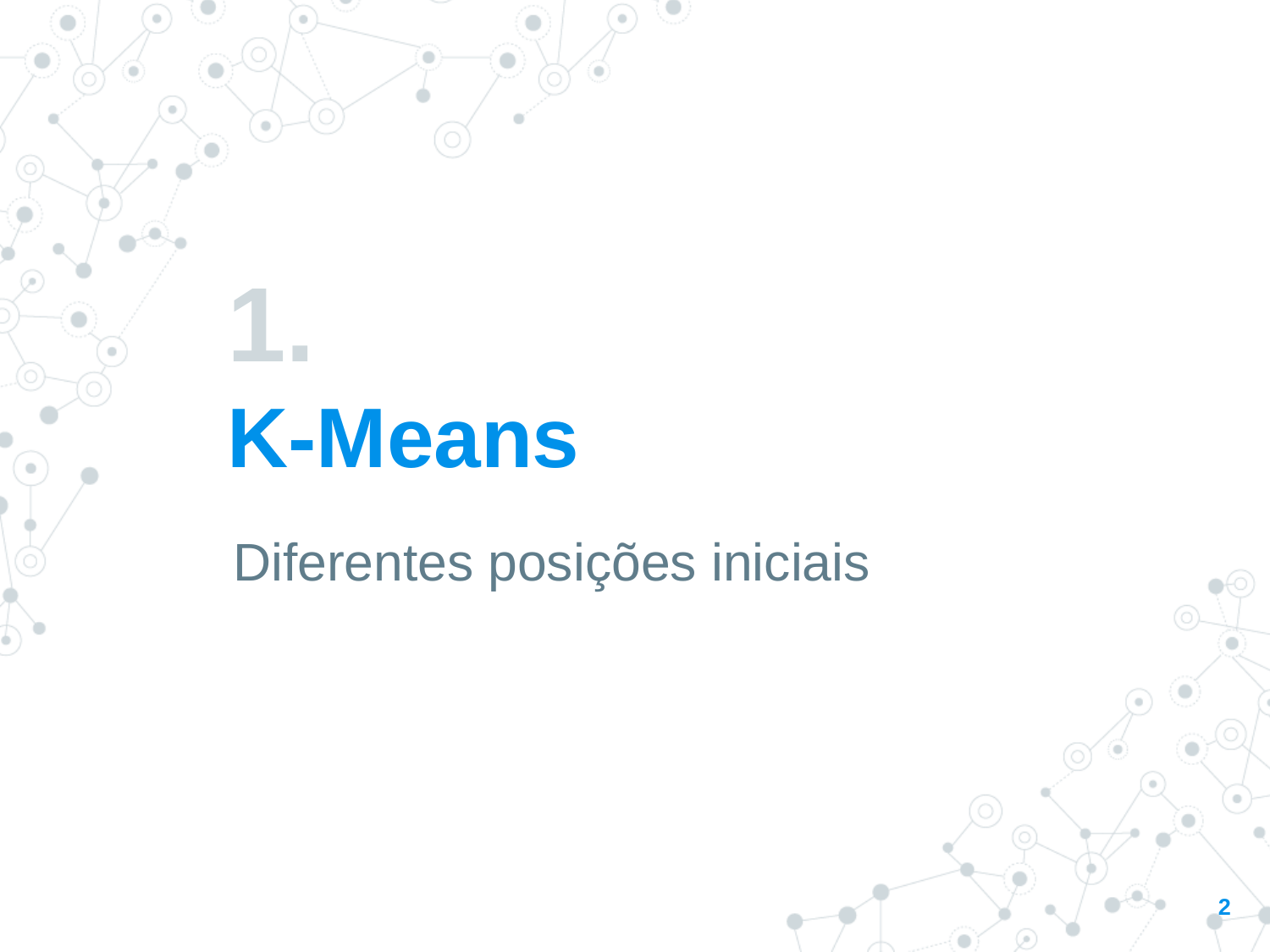

# 1.
K-Means
Diferentes posições iniciais
2